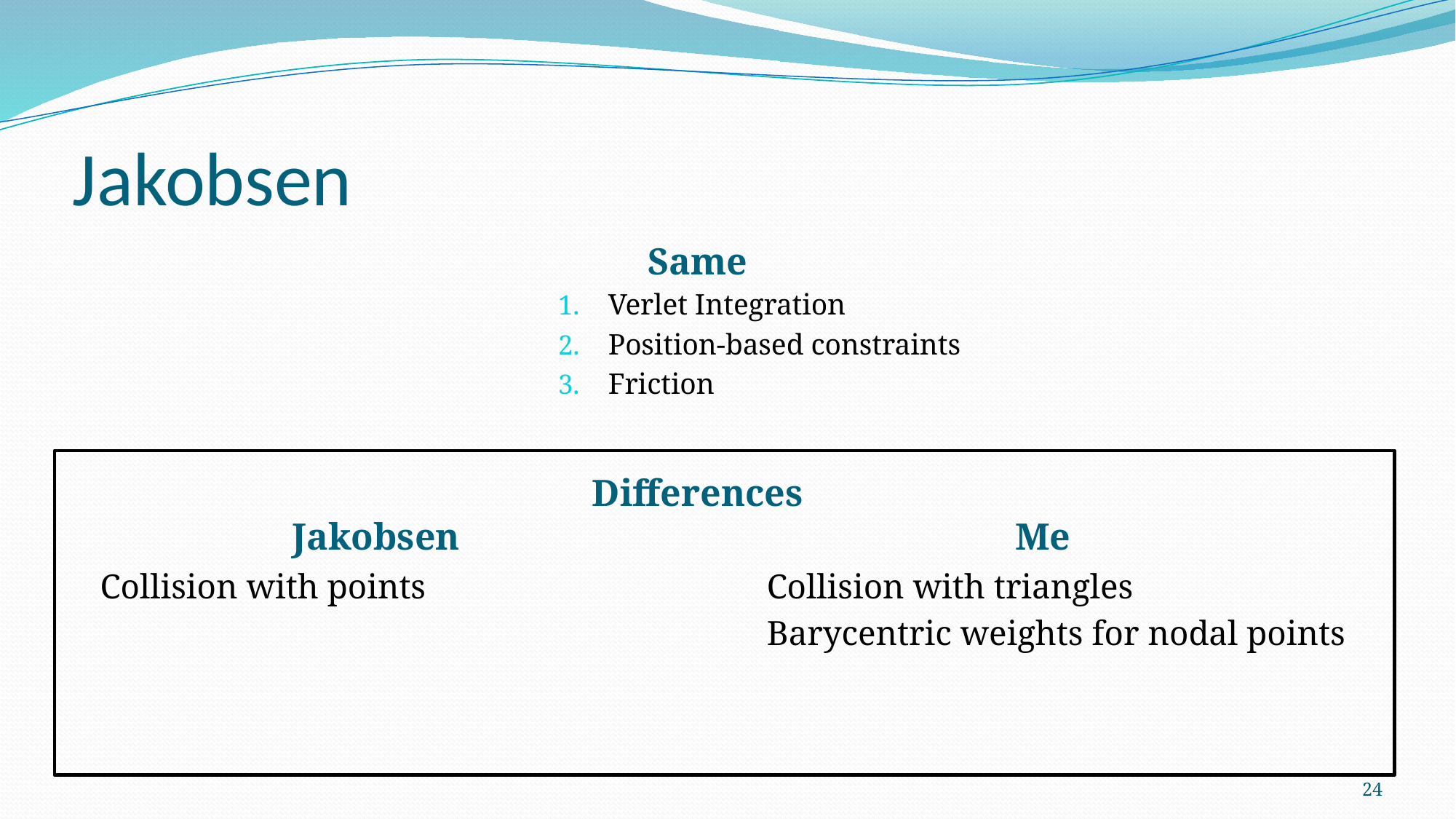

# Jakobsen
Same
Verlet Integration
Position-based constraints
Friction

Differences
Jakobsen
Me
    Collision with points

    Collision with triangles
    Barycentric weights for nodal points

24